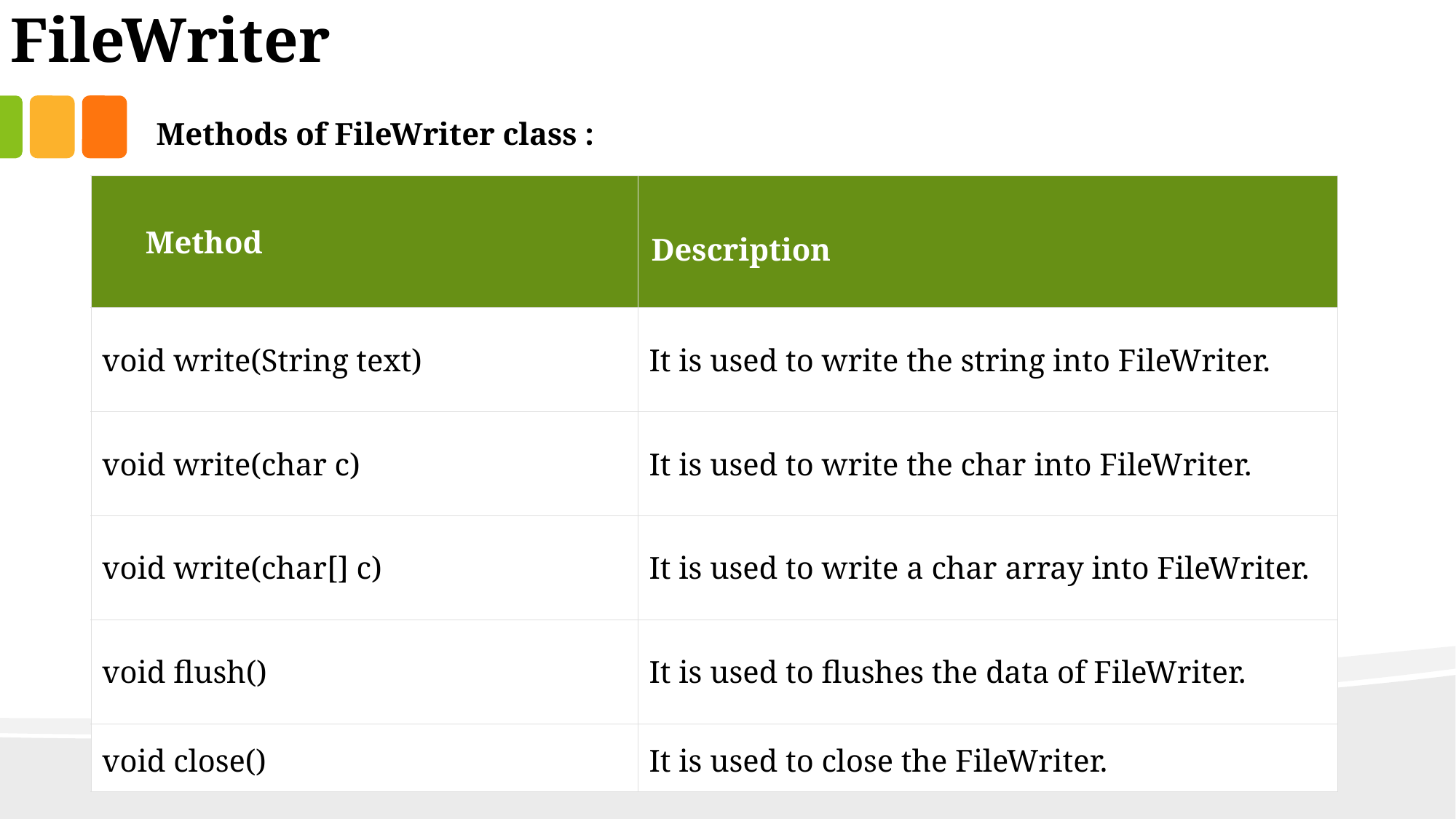

FileWriter
Methods of FileWriter class :
| Method | Description |
| --- | --- |
| void write(String text) | It is used to write the string into FileWriter. |
| void write(char c) | It is used to write the char into FileWriter. |
| void write(char[] c) | It is used to write a char array into FileWriter. |
| void flush() | It is used to flushes the data of FileWriter. |
| void close() | It is used to close the FileWriter. |